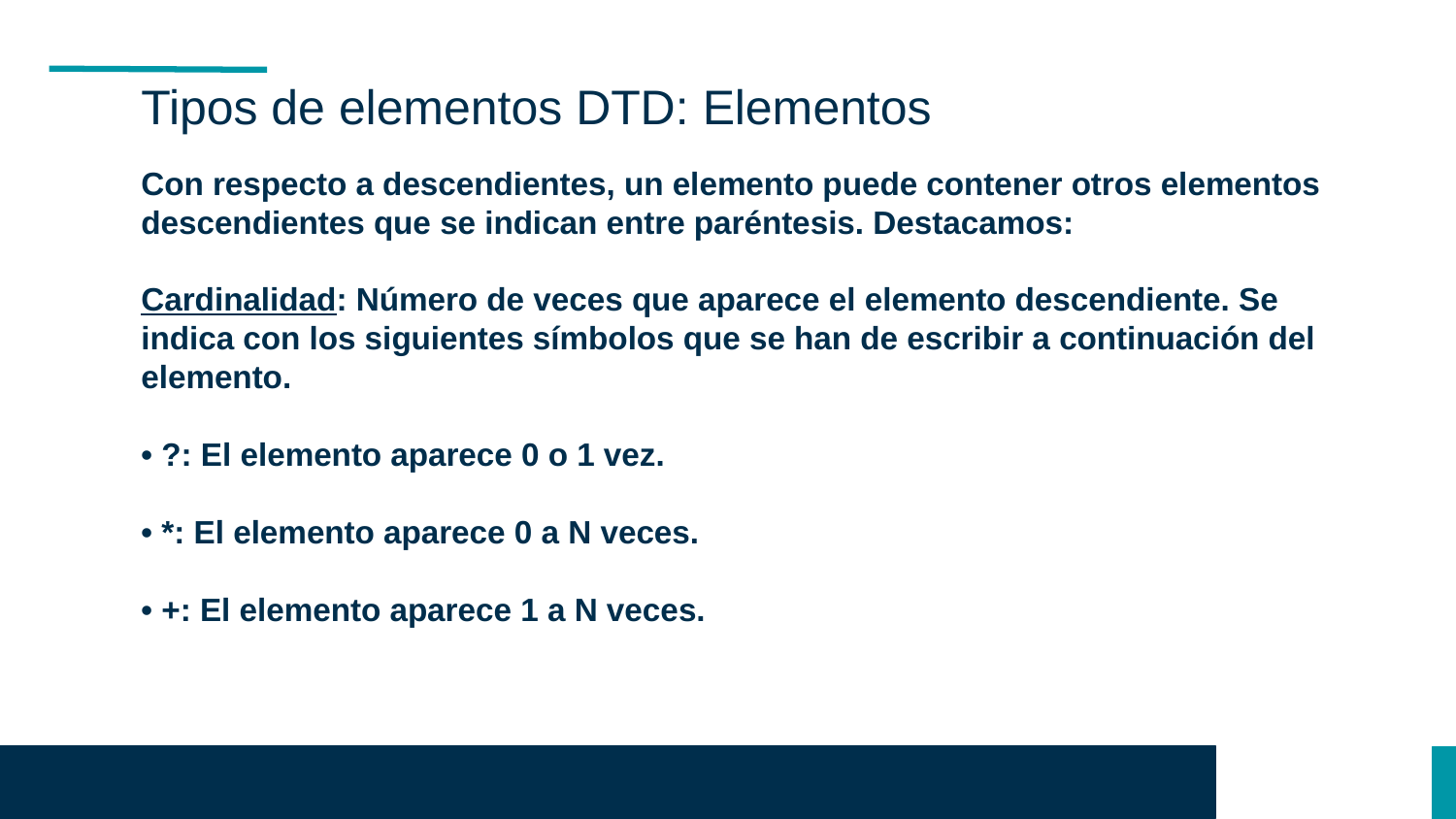

Tipos de elementos DTD: Elementos
Con respecto a descendientes, un elemento puede contener otros elementos descendientes que se indican entre paréntesis. Destacamos:

Cardinalidad: Número de veces que aparece el elemento descendiente. Se indica con los siguientes símbolos que se han de escribir a continuación del elemento.

• ?: El elemento aparece 0 o 1 vez.

• *: El elemento aparece 0 a N veces.

• +: El elemento aparece 1 a N veces.